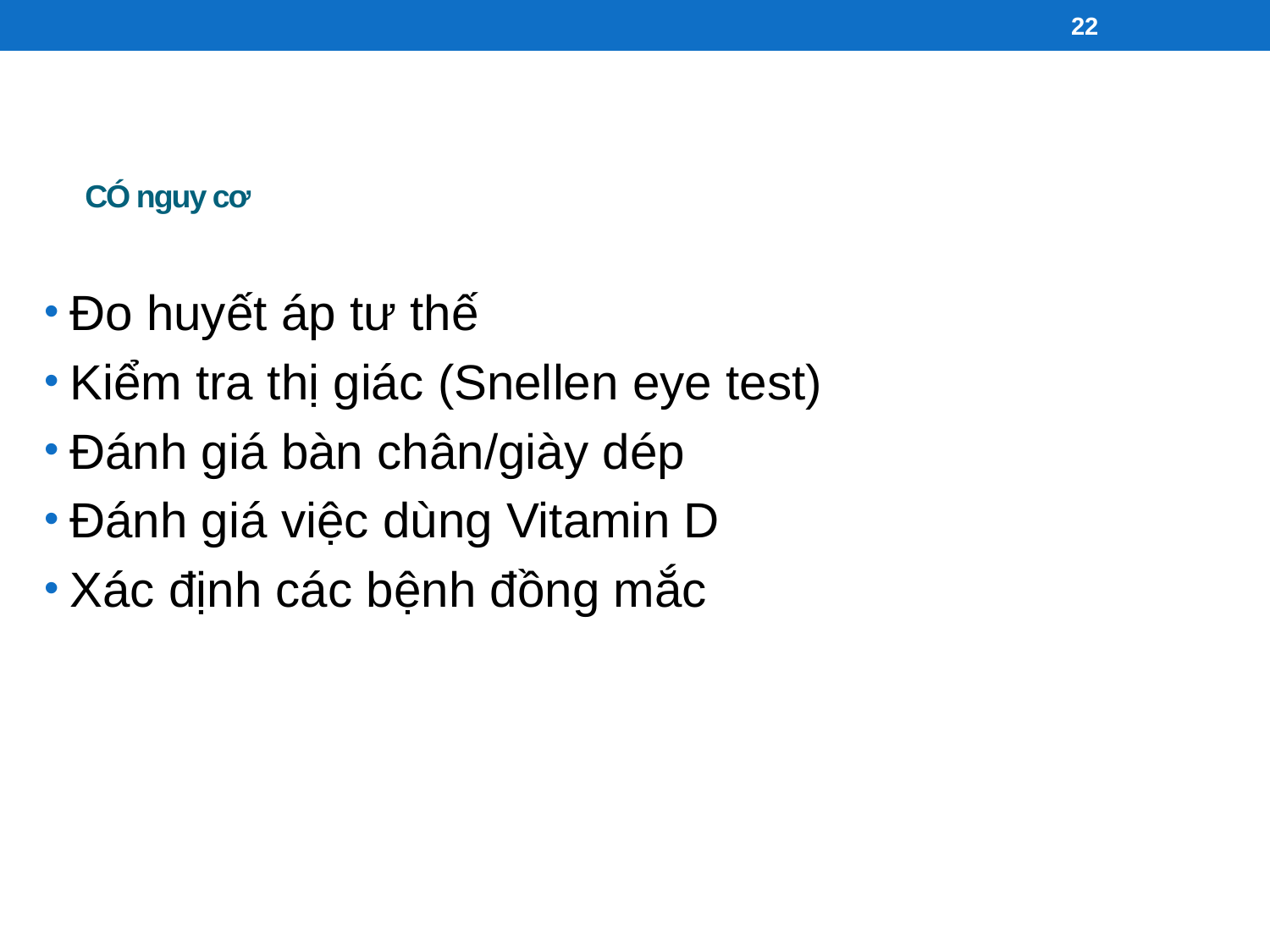

22
# CÓ nguy cơ
Đo huyết áp tư thế
Kiểm tra thị giác (Snellen eye test)
Đánh giá bàn chân/giày dép
Đánh giá việc dùng Vitamin D
Xác định các bệnh đồng mắc